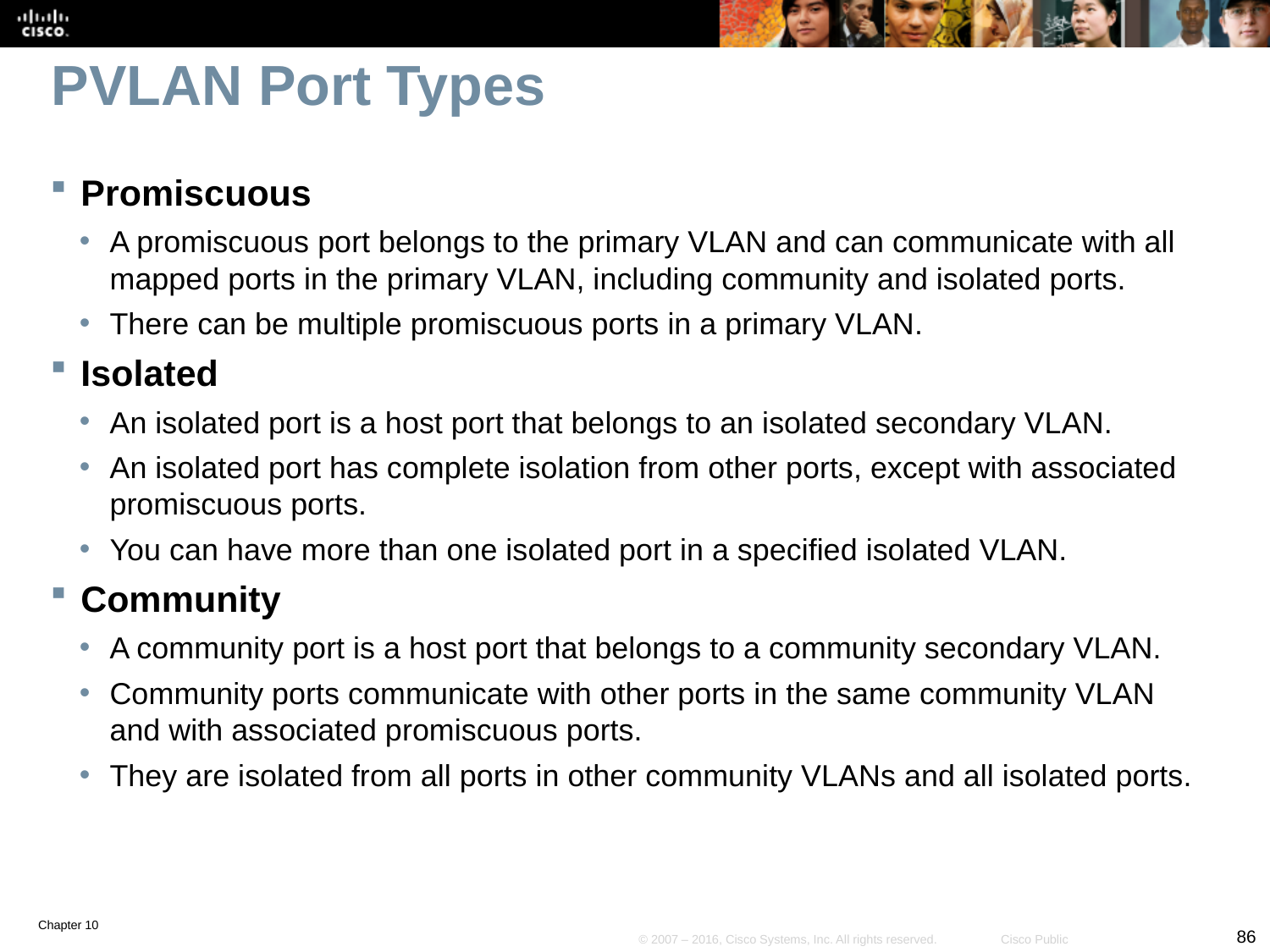

# PVLAN Port Types
Promiscuous
A promiscuous port belongs to the primary VLAN and can communicate with all mapped ports in the primary VLAN, including community and isolated ports.
There can be multiple promiscuous ports in a primary VLAN.
Isolated
An isolated port is a host port that belongs to an isolated secondary VLAN.
An isolated port has complete isolation from other ports, except with associated promiscuous ports.
You can have more than one isolated port in a specified isolated VLAN.
Community
A community port is a host port that belongs to a community secondary VLAN.
Community ports communicate with other ports in the same community VLAN and with associated promiscuous ports.
They are isolated from all ports in other community VLANs and all isolated ports.